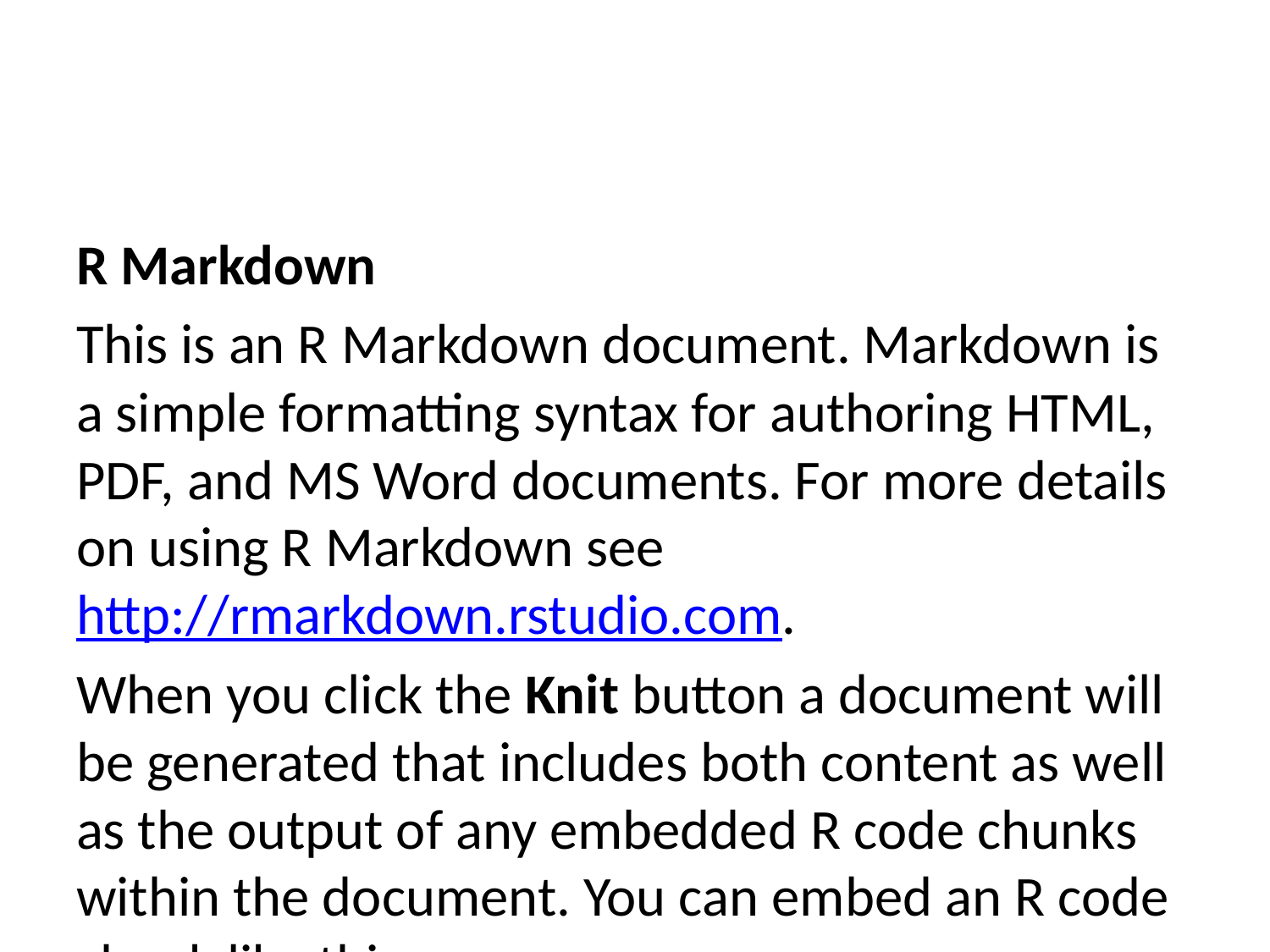

R Markdown
This is an R Markdown document. Markdown is a simple formatting syntax for authoring HTML, PDF, and MS Word documents. For more details on using R Markdown see http://rmarkdown.rstudio.com.
When you click the Knit button a document will be generated that includes both content as well as the output of any embedded R code chunks within the document. You can embed an R code chunk like this:
 setwd("C:/Users/shimm/OneDrive - University of Toronto/second_year/summer first semester/sta302/final project")
hypothesis, relationship between smoking and blood pressure.